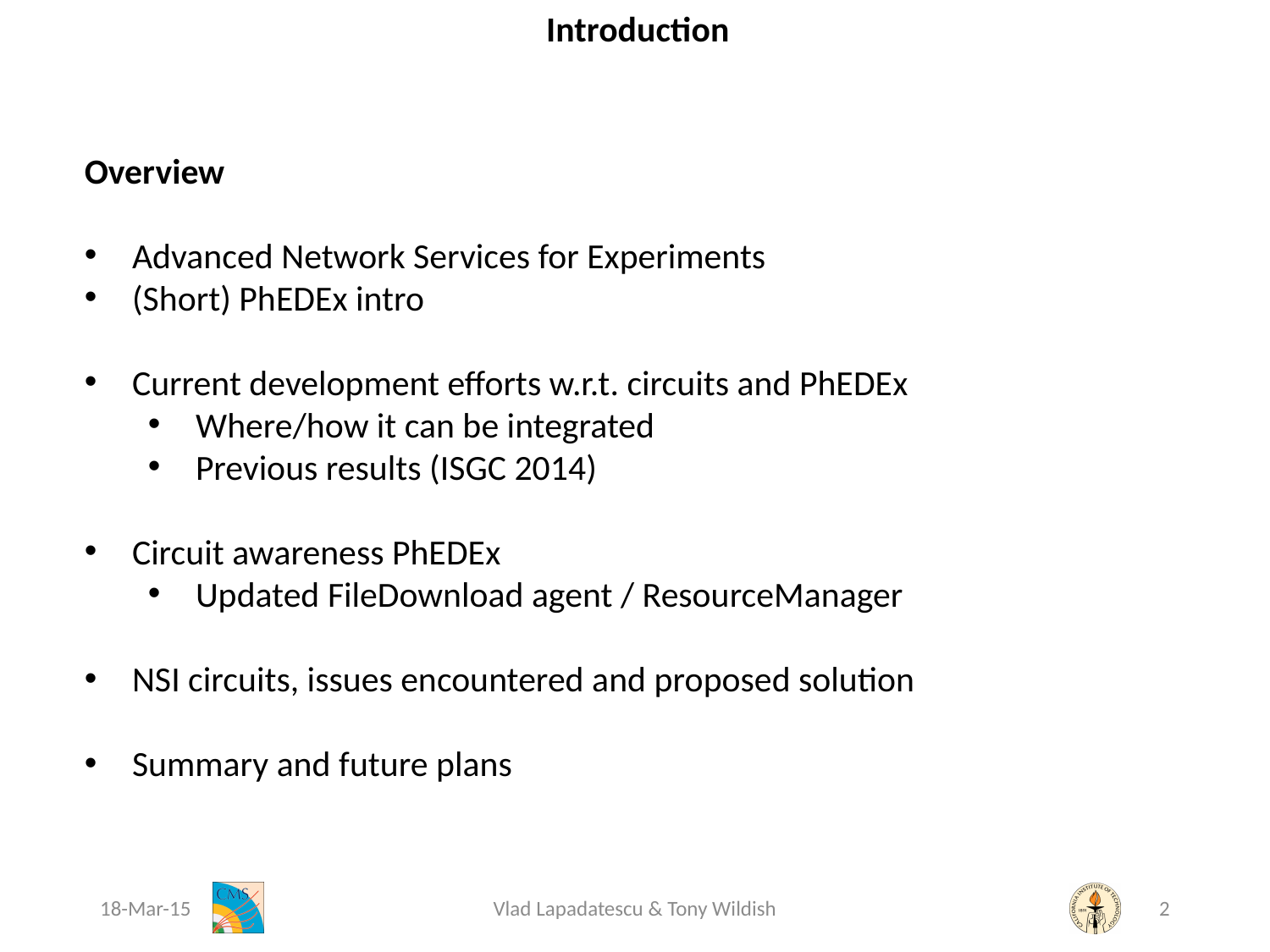

Introduction
Overview

Advanced Network Services for Experiments
(Short) PhEDEx intro

Current development efforts w.r.t. circuits and PhEDEx
Where/how it can be integrated
Previous results (ISGC 2014)

Circuit awareness PhEDEx
Updated FileDownload agent / ResourceManager

NSI circuits, issues encountered and proposed solution

Summary and future plans
18-Mar-15
Vlad Lapadatescu & Tony Wildish
2